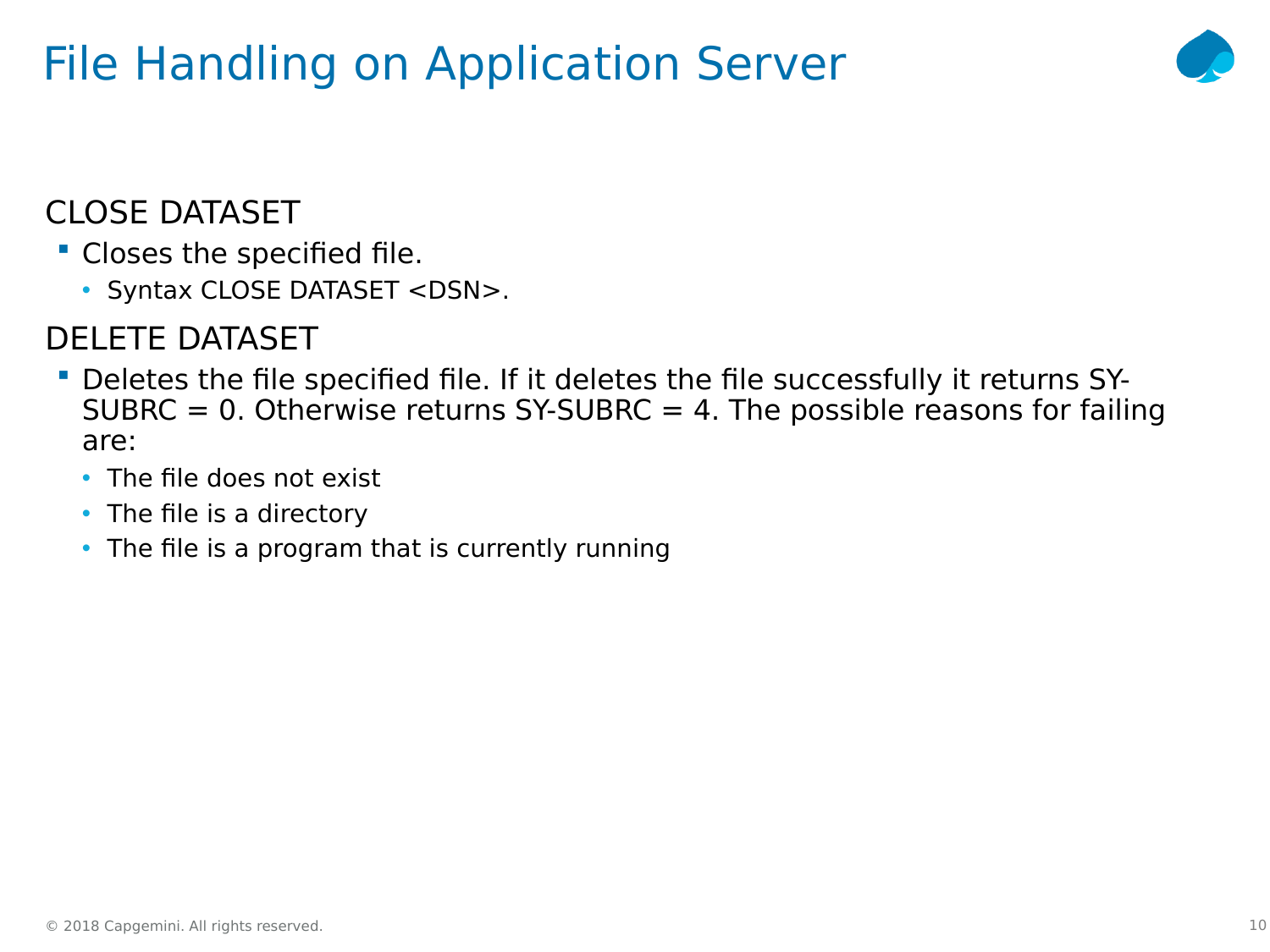

# File Handling on Application Server
CLOSE DATASET
Closes the specified file.
Syntax CLOSE DATASET <DSN>.
DELETE DATASET
Deletes the file specified file. If it deletes the file successfully it returns SY-SUBRC = 0. Otherwise returns SY-SUBRC = 4. The possible reasons for failing are:
The file does not exist
The file is a directory
The file is a program that is currently running